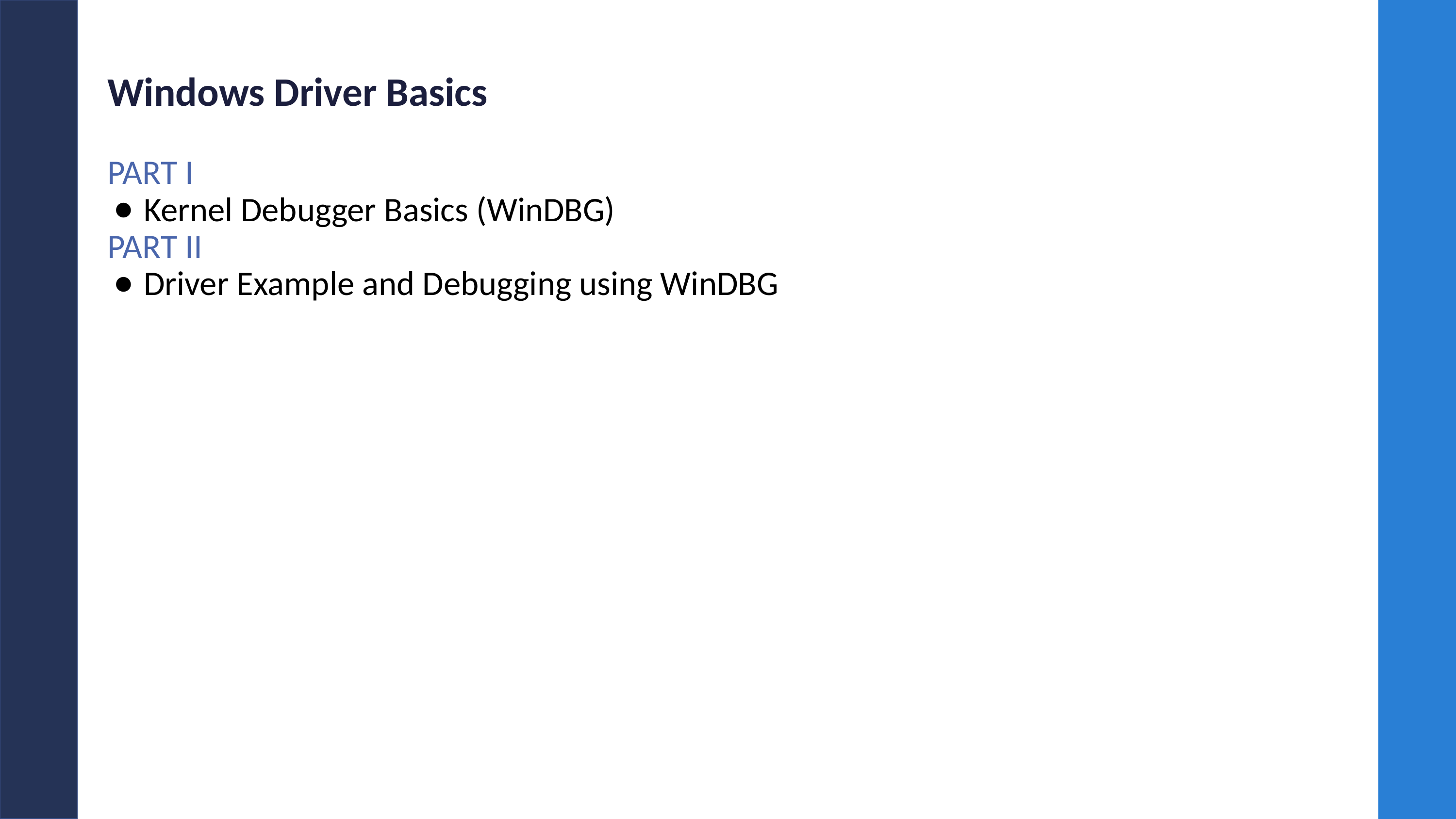

# Windows Driver Basics
PART I
Kernel Debugger Basics (WinDBG)
PART II
Driver Example and Debugging using WinDBG